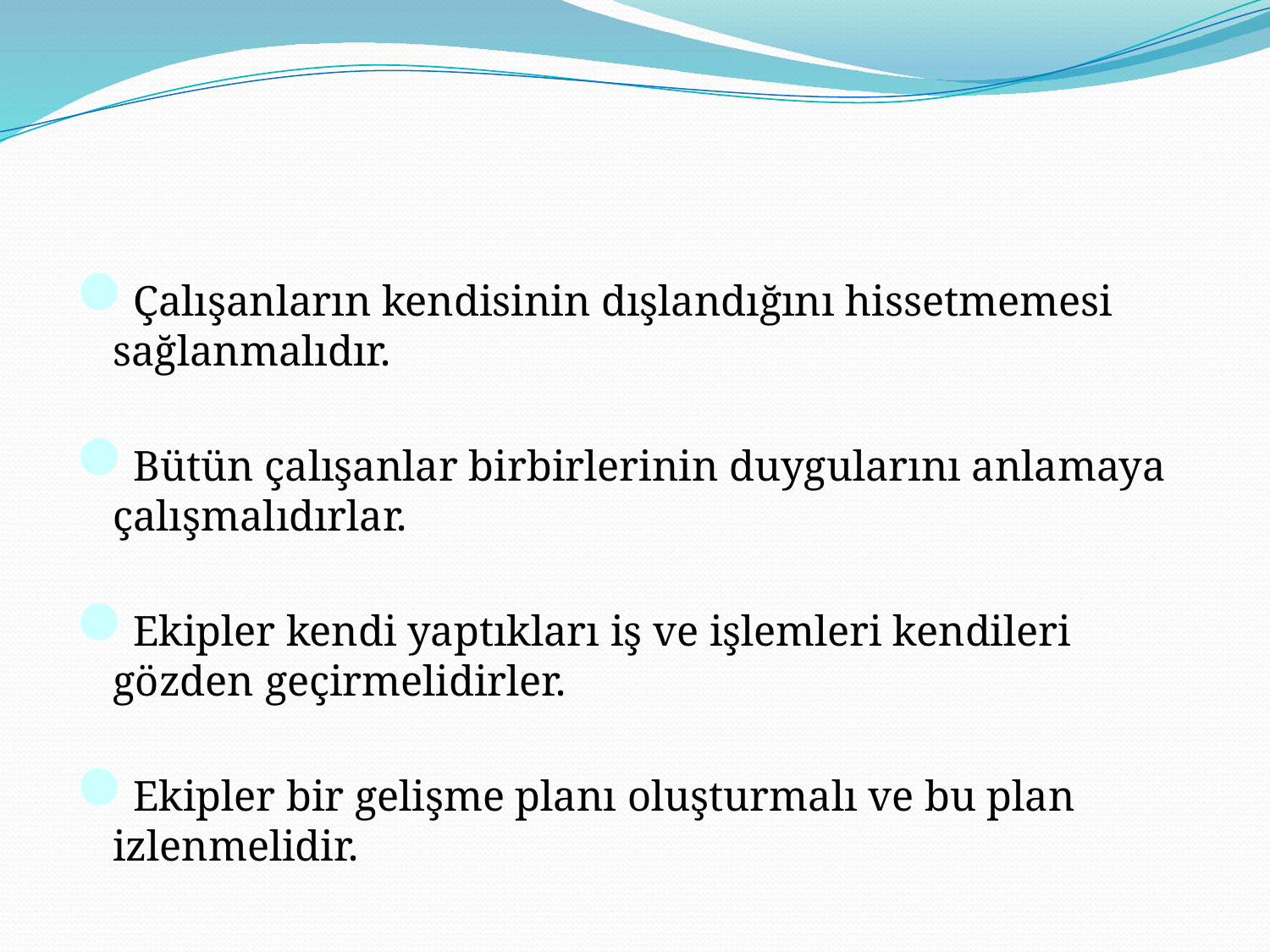

#
Çalışanların kendisinin dışlandığını hissetmemesi sağlanmalıdır.

Bütün çalışanlar birbirlerinin duygularını anlamaya çalışmalıdırlar.

Ekipler kendi yaptıkları iş ve işlemleri kendileri gözden geçirmelidirler.

Ekipler bir gelişme planı oluşturmalı ve bu plan izlenmelidir.